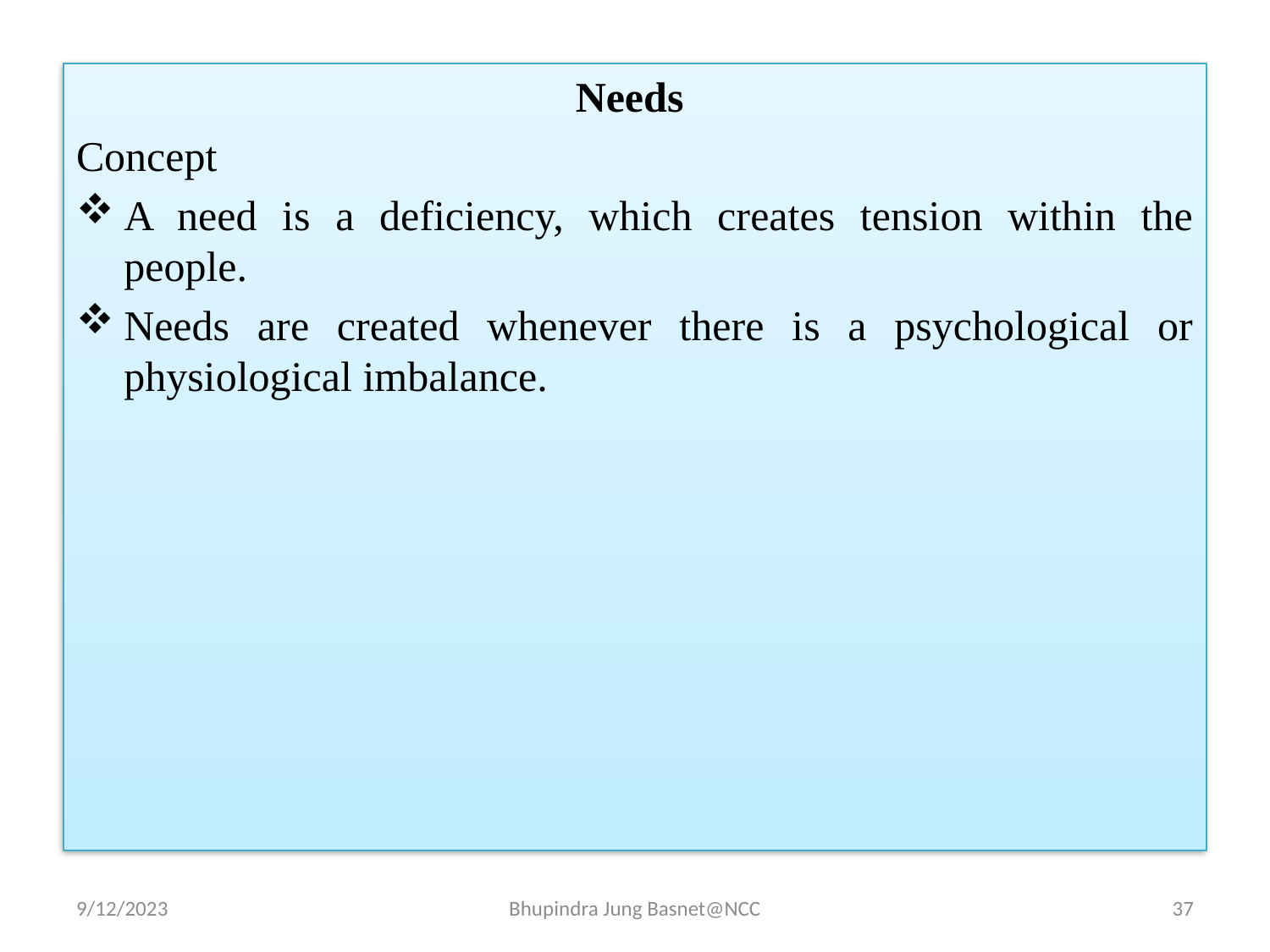

Needs
Concept
A need is a deficiency, which creates tension within the people.
Needs are created whenever there is a psychological or physiological imbalance.

9/12/2023
Bhupindra Jung Basnet@NCC
37